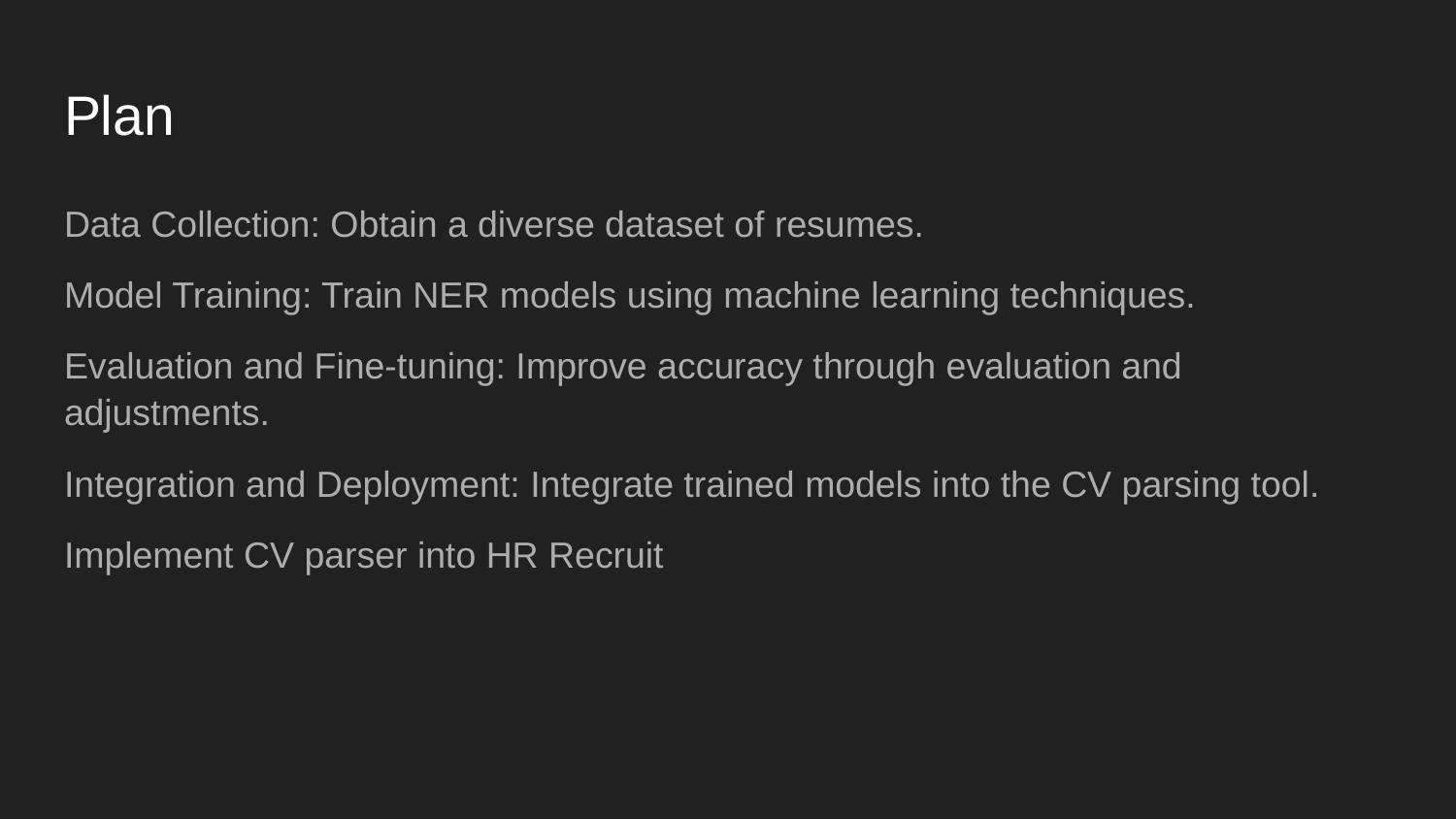

# Plan
Data Collection: Obtain a diverse dataset of resumes.
Model Training: Train NER models using machine learning techniques.
Evaluation and Fine-tuning: Improve accuracy through evaluation and adjustments.
Integration and Deployment: Integrate trained models into the CV parsing tool.
Implement CV parser into HR Recruit